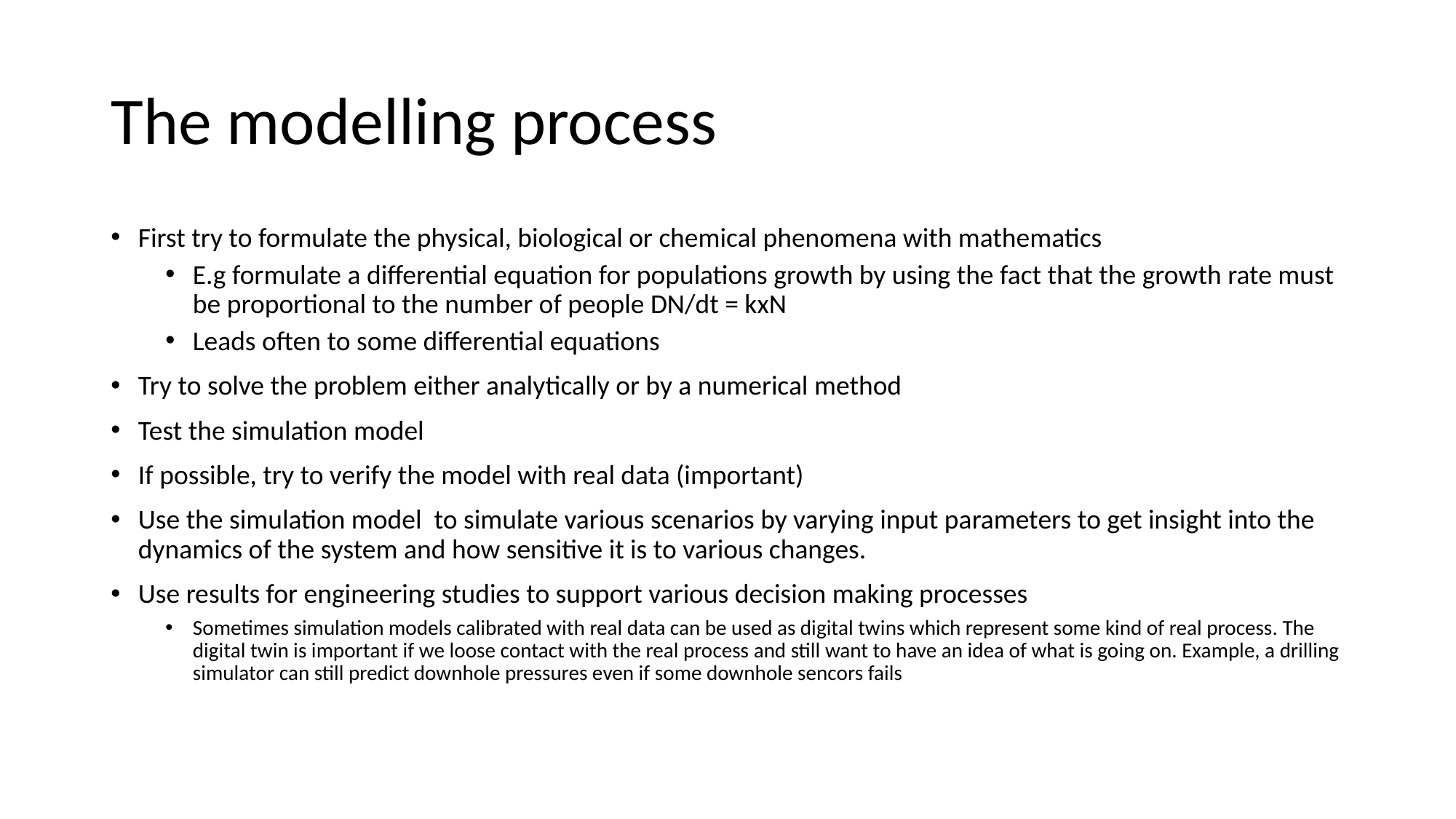

# The modelling process
First try to formulate the physical, biological or chemical phenomena with mathematics
E.g formulate a differential equation for populations growth by using the fact that the growth rate must be proportional to the number of people DN/dt = kxN
Leads often to some differential equations
Try to solve the problem either analytically or by a numerical method
Test the simulation model
If possible, try to verify the model with real data (important)
Use the simulation model  to simulate various scenarios by varying input parameters to get insight into the dynamics of the system and how sensitive it is to various changes.
Use results for engineering studies to support various decision making processes
Sometimes simulation models calibrated with real data can be used as digital twins which represent some kind of real process. The digital twin is important if we loose contact with the real process and still want to have an idea of what is going on. Example, a drilling simulator can still predict downhole pressures even if some downhole sencors fails